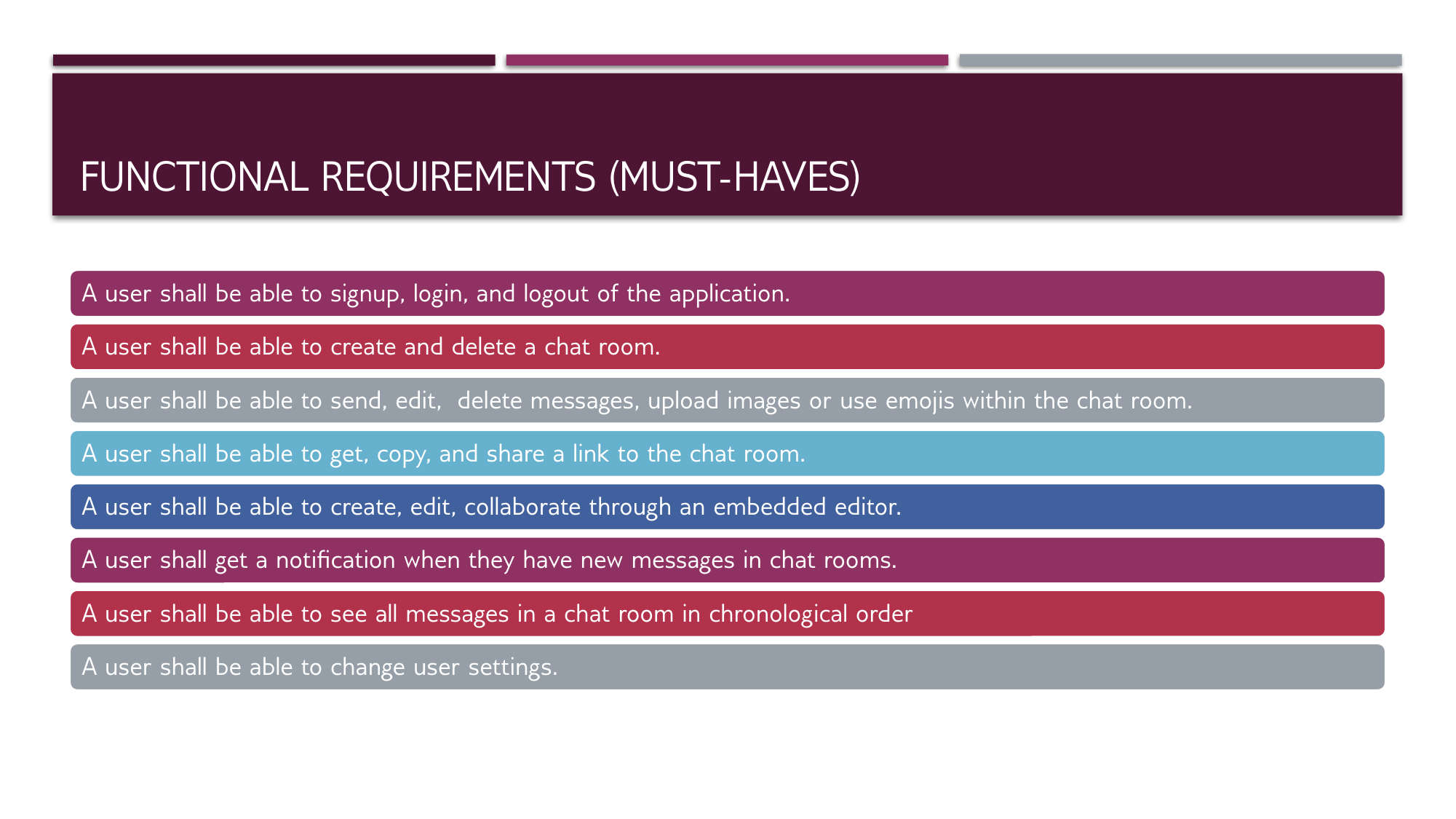

# FUNCTIONAL REQUIREMENTS (Must-Haves)
A user shall be able to signup, login, and logout of the application.
A user shall be able to create and delete a chat room.
A user shall be able to send, edit,  delete messages, upload images or use emojis within the chat room.
A user shall be able to get, copy, and share a link to the chat room.
A user shall be able to create, edit, collaborate through an embedded editor.
A user shall get a notification when they have new messages in chat rooms.
A user shall be able to see all messages in a chat room in chronological order
A user shall be able to change user settings.